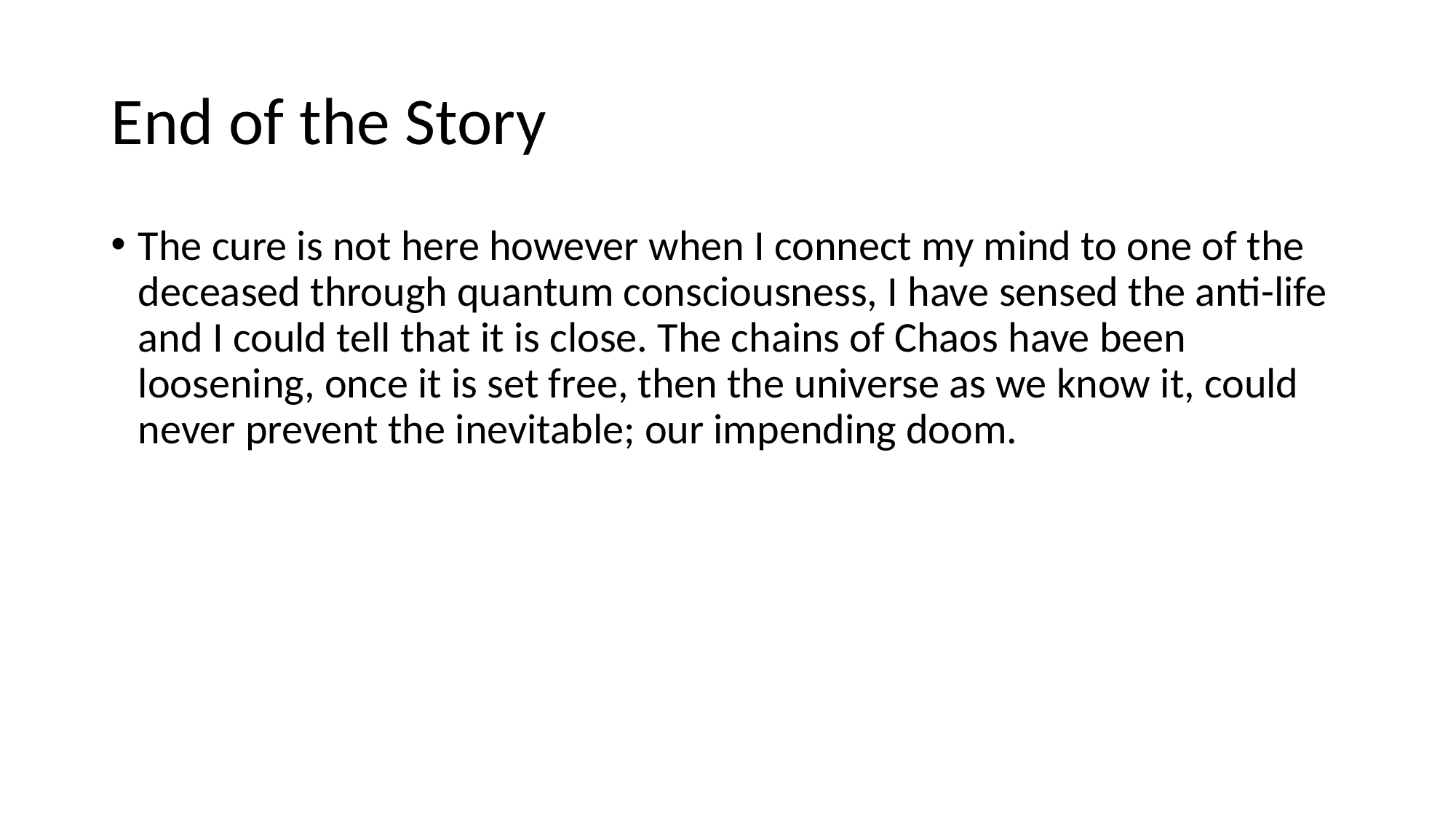

# End of the Story
The cure is not here however when I connect my mind to one of the deceased through quantum consciousness, I have sensed the anti-life and I could tell that it is close. The chains of Chaos have been loosening, once it is set free, then the universe as we know it, could never prevent the inevitable; our impending doom.